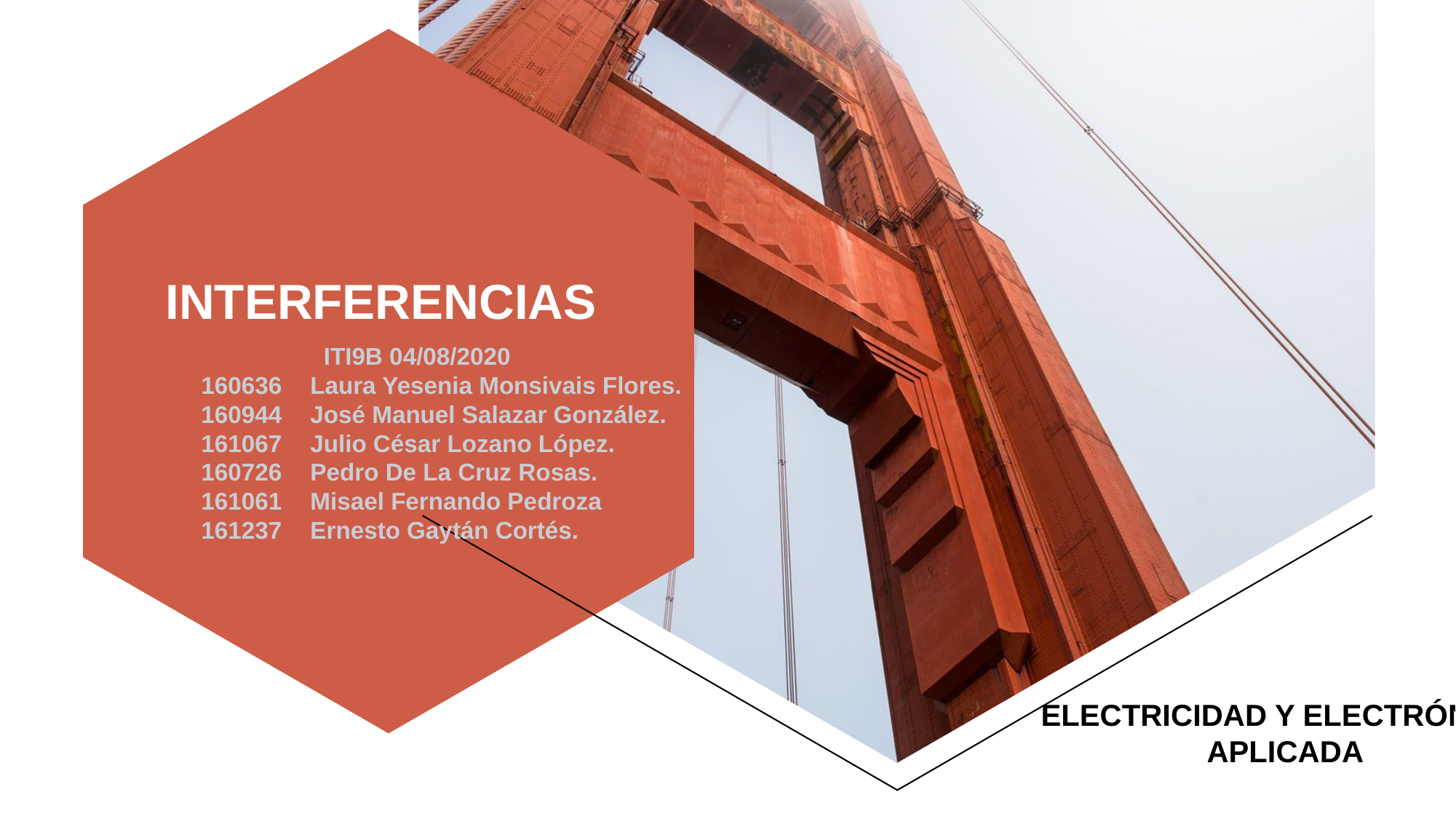

# INTERFERENCIAS
	  ITI9B 04/08/2020
160636	Laura Yesenia Monsivais Flores.
160944	José Manuel Salazar González.
161067	Julio César Lozano López.
160726	Pedro De La Cruz Rosas.
161061	Misael Fernando Pedroza
161237	Ernesto Gaytán Cortés.

ELECTRICIDAD Y ELECTRÓNICA
APLICADA